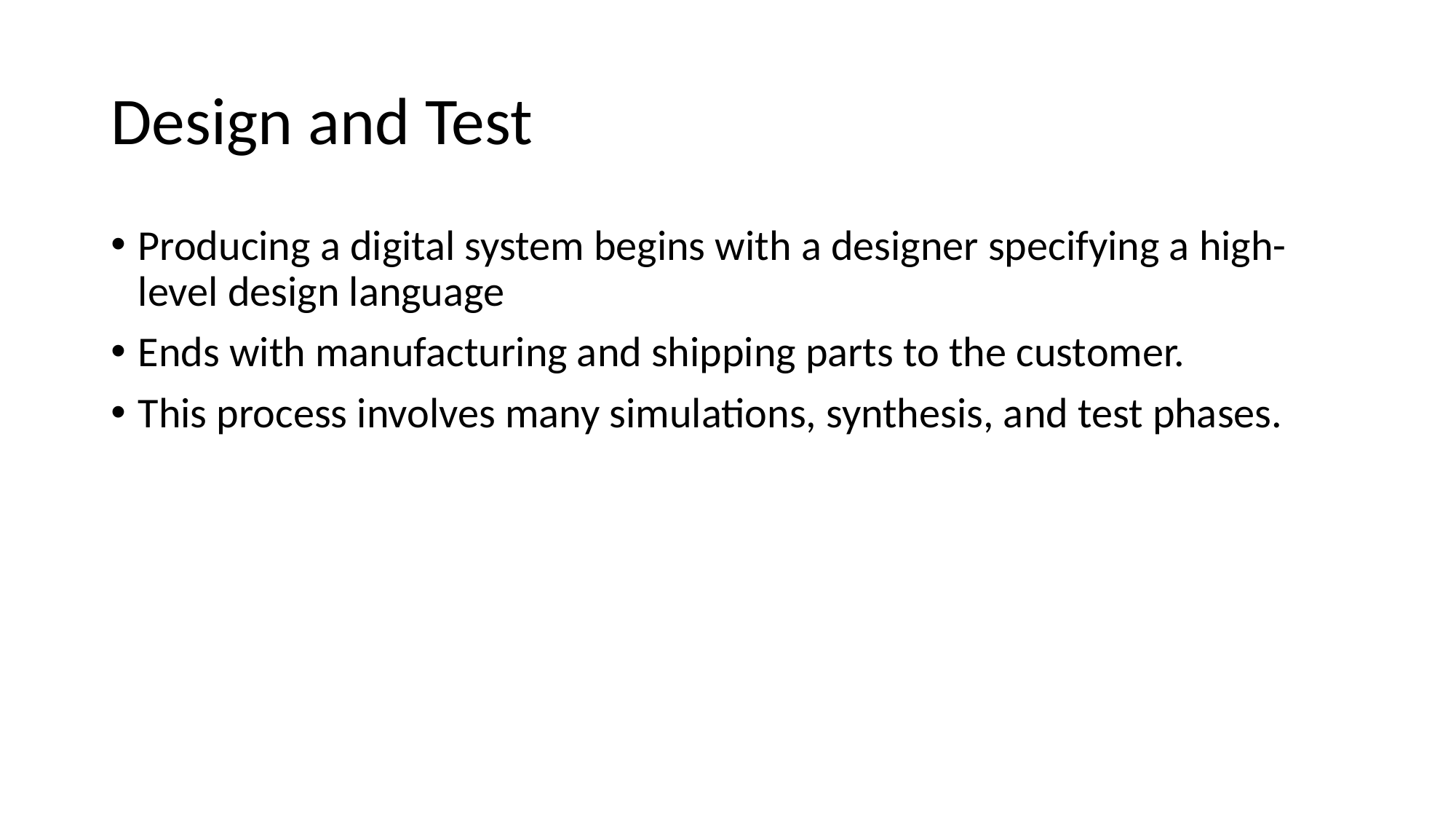

# Design and Test
Producing a digital system begins with a designer specifying a high-level design language
Ends with manufacturing and shipping parts to the customer.
This process involves many simulations, synthesis, and test phases.